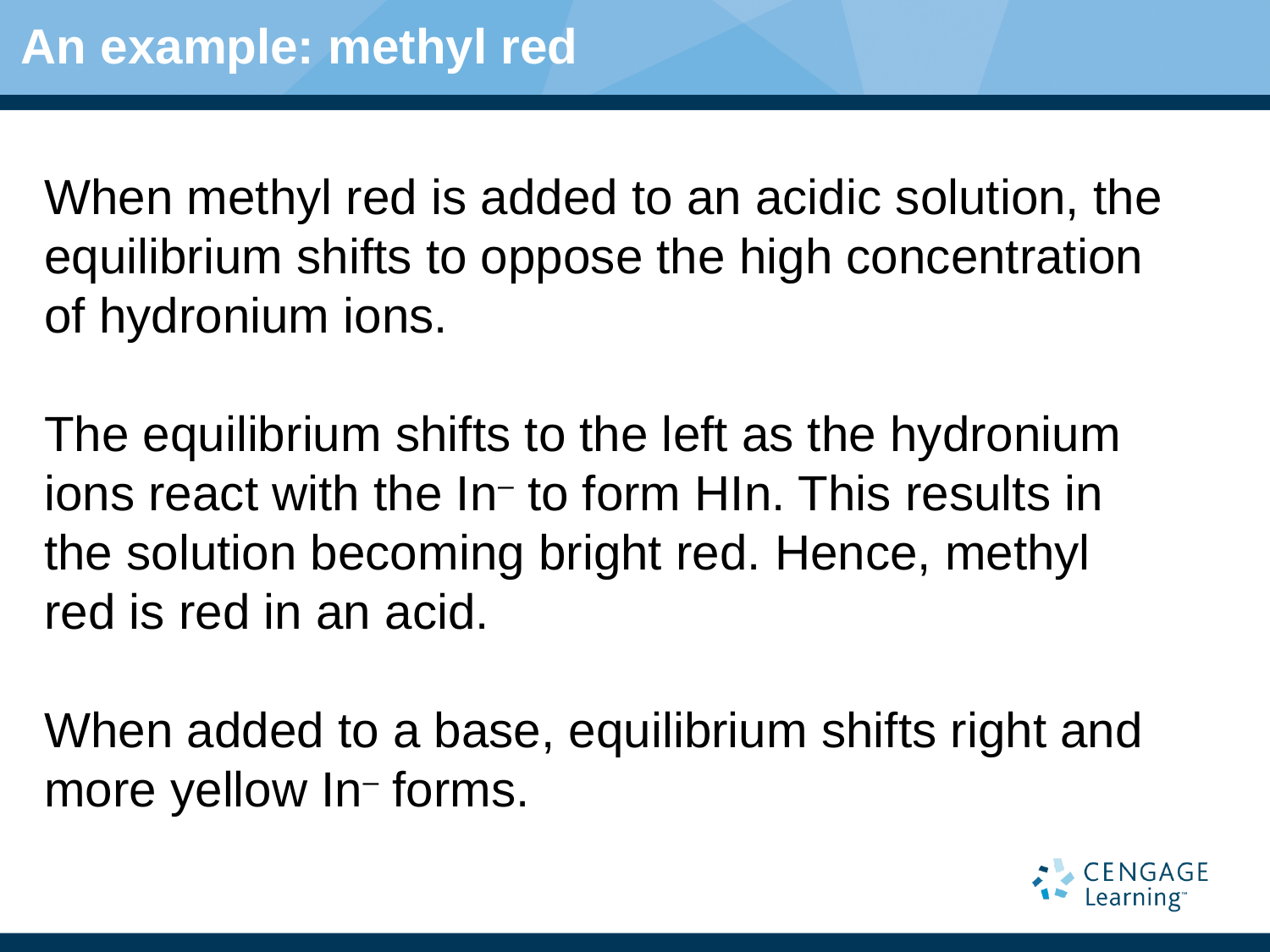

# An example: methyl red
When methyl red is added to an acidic solution, the equilibrium shifts to oppose the high concentration of hydronium ions.

The equilibrium shifts to the left as the hydronium ions react with the In– to form HIn. This results in the solution becoming bright red. Hence, methyl red is red in an acid.

When added to a base, equilibrium shifts right and more yellow In– forms.